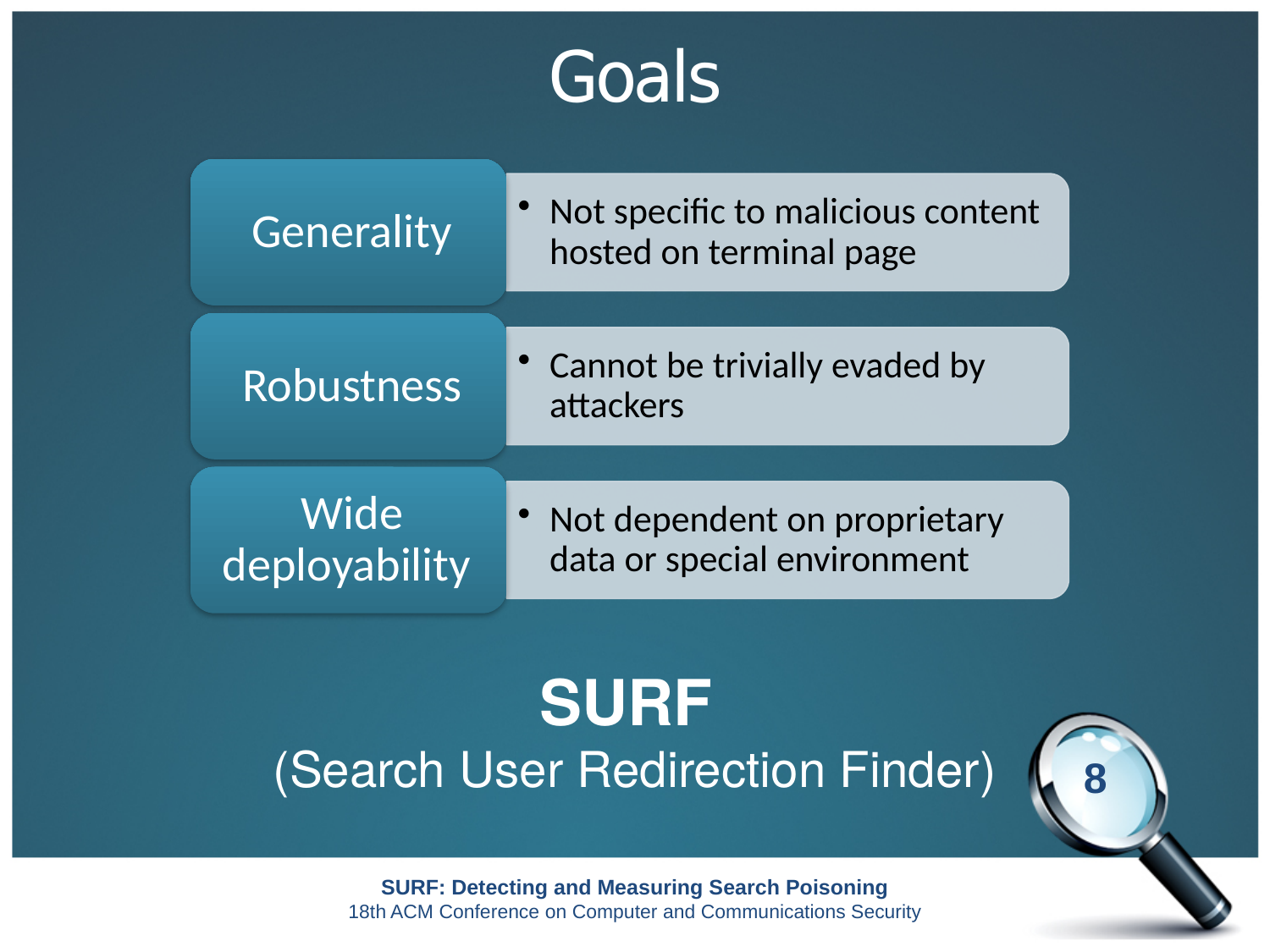

# Goals
Not specific to malicious content hosted on terminal page
Generality
Cannot be trivially evaded by attackers
Robustness
Not dependent on proprietary data or special environment
Wide deployability
SURF
(Search User Redirection Finder)
8
SURF: Detecting and Measuring Search Poisoning
18th ACM Conference on Computer and Communications Security